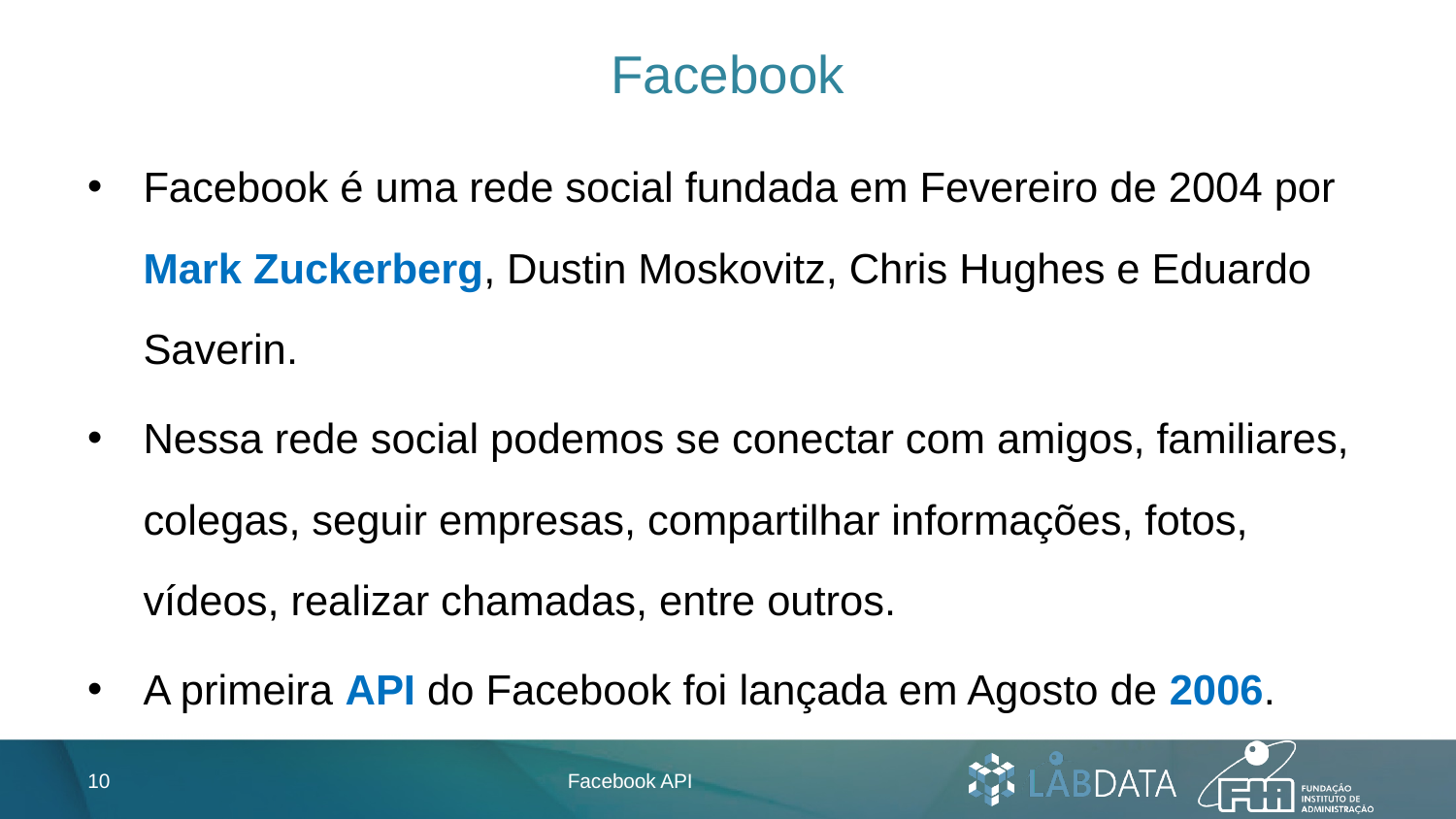

# Facebook
Facebook é uma rede social fundada em Fevereiro de 2004 por Mark Zuckerberg, Dustin Moskovitz, Chris Hughes e Eduardo Saverin.
Nessa rede social podemos se conectar com amigos, familiares, colegas, seguir empresas, compartilhar informações, fotos, vídeos, realizar chamadas, entre outros.
A primeira API do Facebook foi lançada em Agosto de 2006.

10
Facebook API